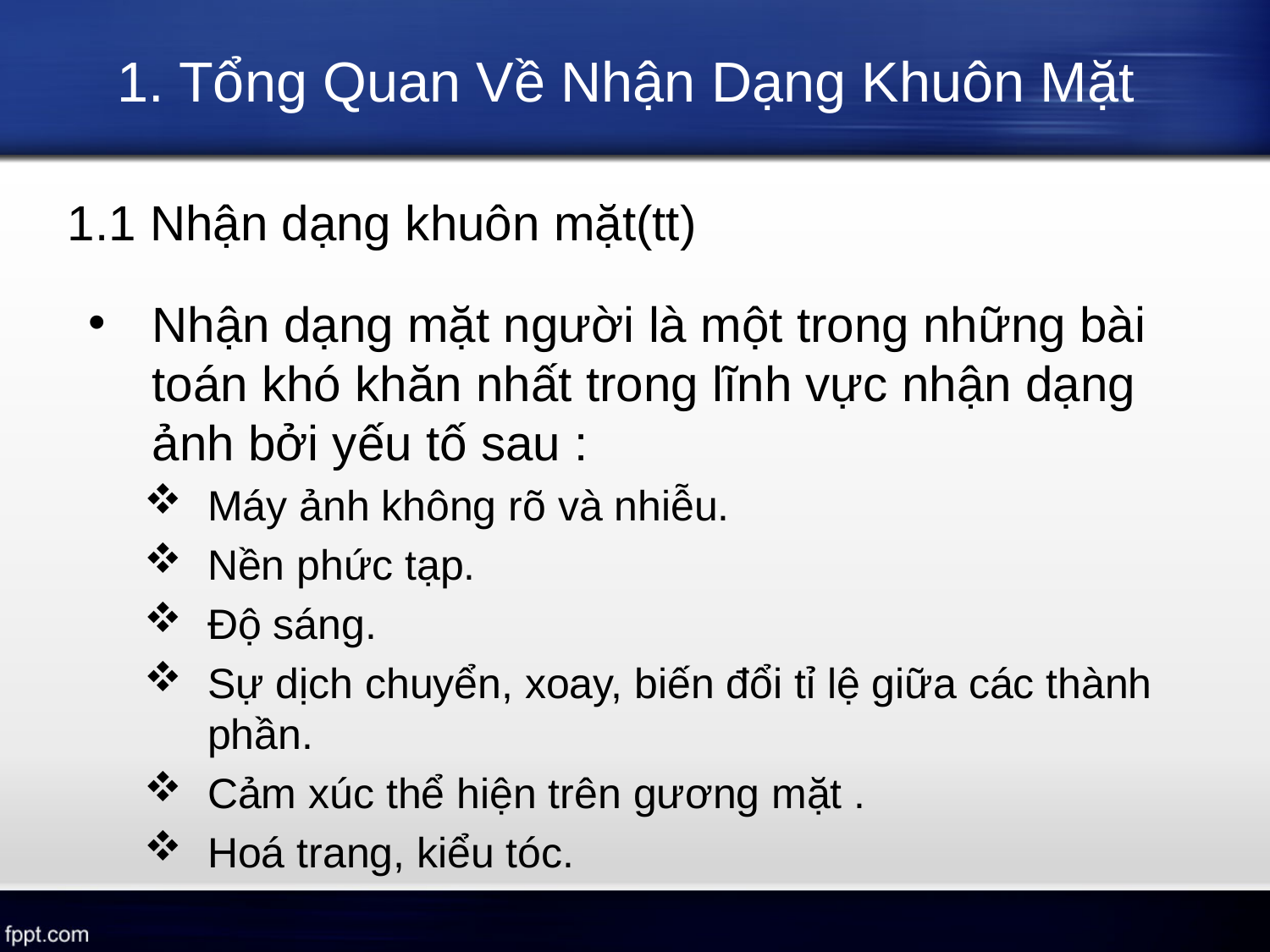

# 1. Tổng Quan Về Nhận Dạng Khuôn Mặt
1.1 Nhận dạng khuôn mặt(tt)
Nhận dạng mặt người là một trong những bài toán khó khăn nhất trong lĩnh vực nhận dạng ảnh bởi yếu tố sau :
Máy ảnh không rõ và nhiễu.
Nền phức tạp.
Độ sáng.
Sự dịch chuyển, xoay, biến đổi tỉ lệ giữa các thành phần.
Cảm xúc thể hiện trên gương mặt .
Hoá trang, kiểu tóc.